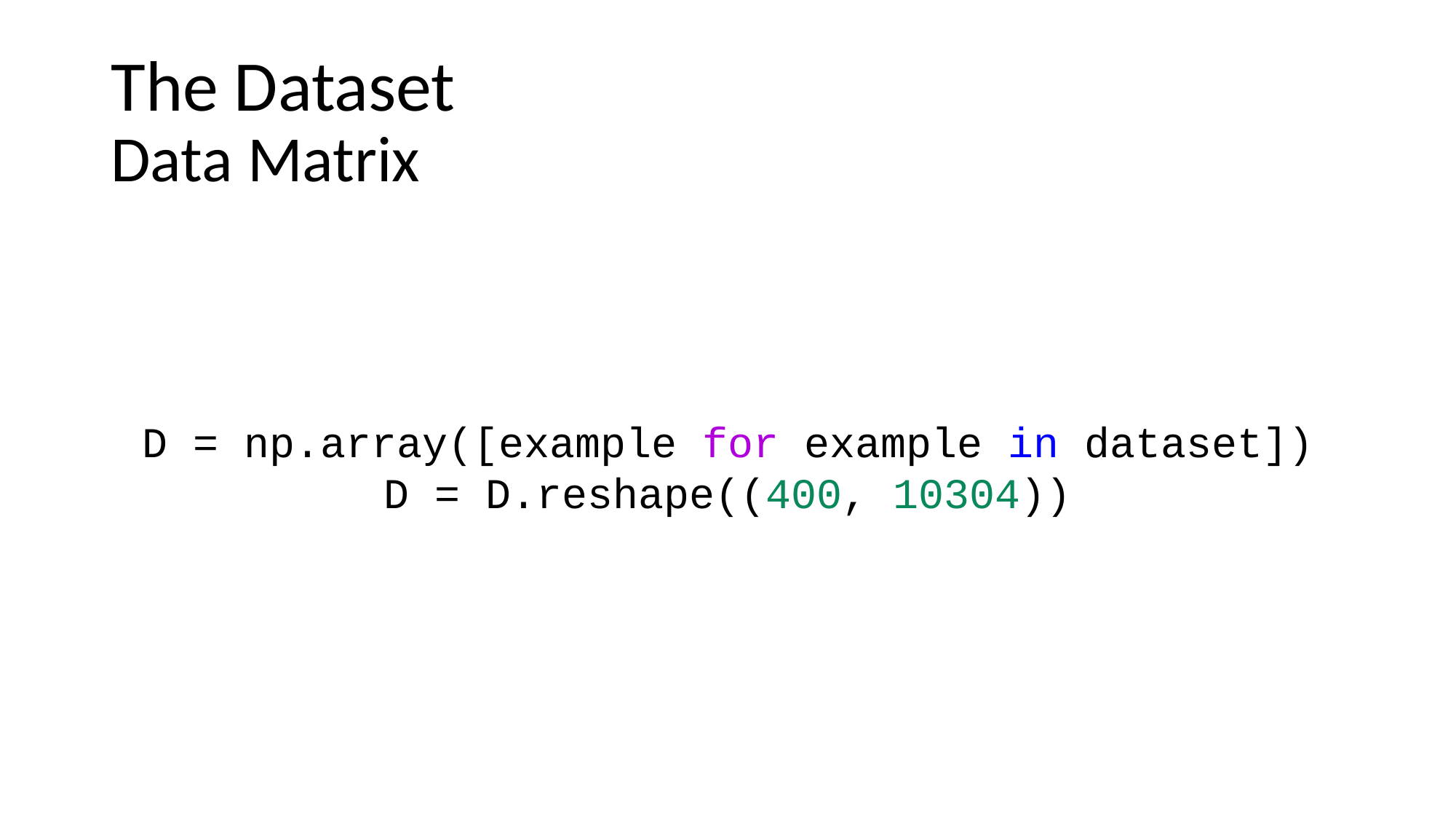

# The Dataset Data Matrix
D = np.array([example for example in dataset])
D = D.reshape((400, 10304))